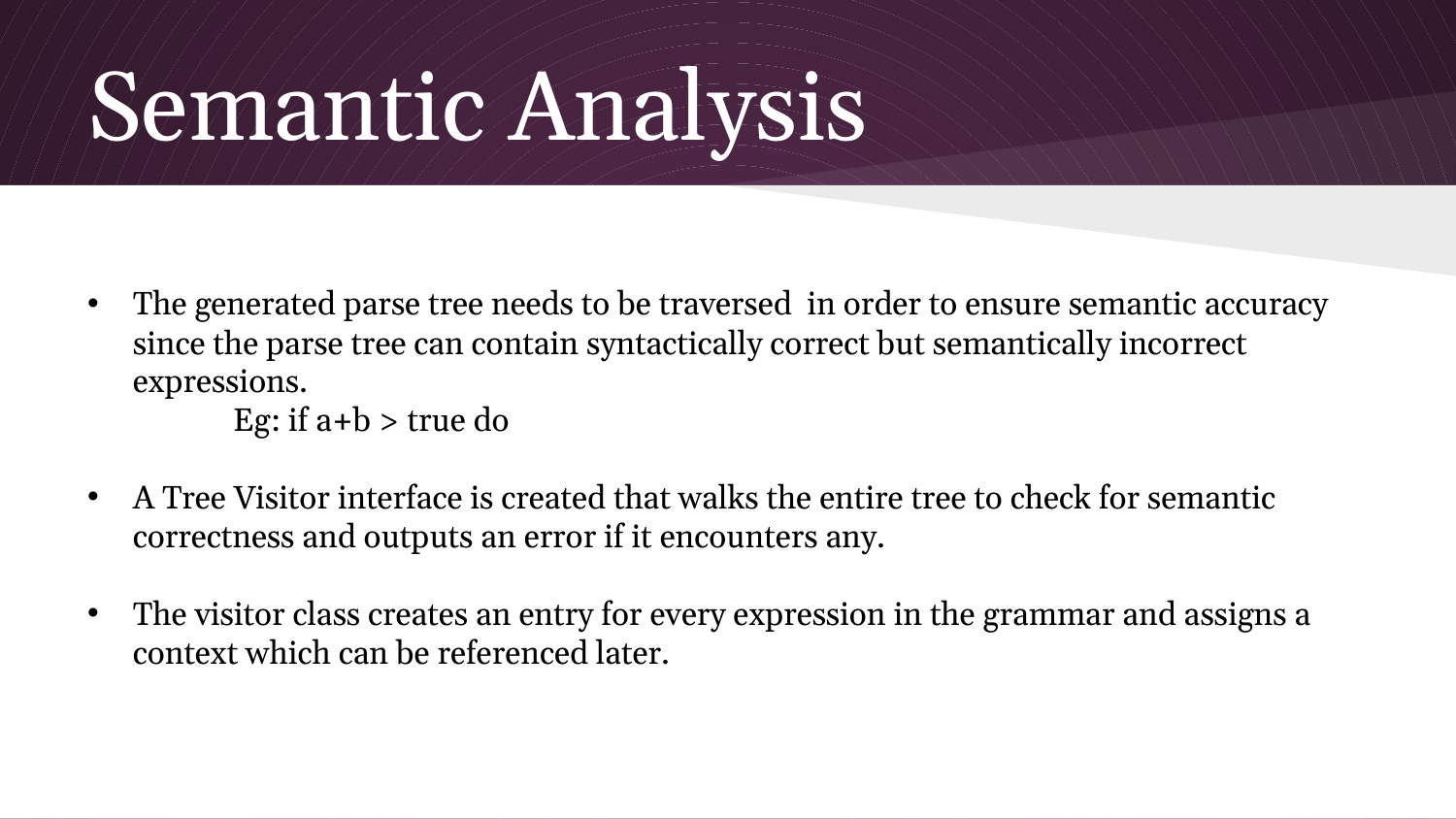

# Semantic Analysis

The generated parse tree needs to be traversed  in order to ensure semantic accuracy since the parse tree can contain syntactically correct but semantically incorrect expressions.
	Eg: if a+b > true do

A Tree Visitor interface is created that walks the entire tree to check for semantic correctness and outputs an error if it encounters any.

The visitor class creates an entry for every expression in the grammar and assigns a context which can be referenced later.